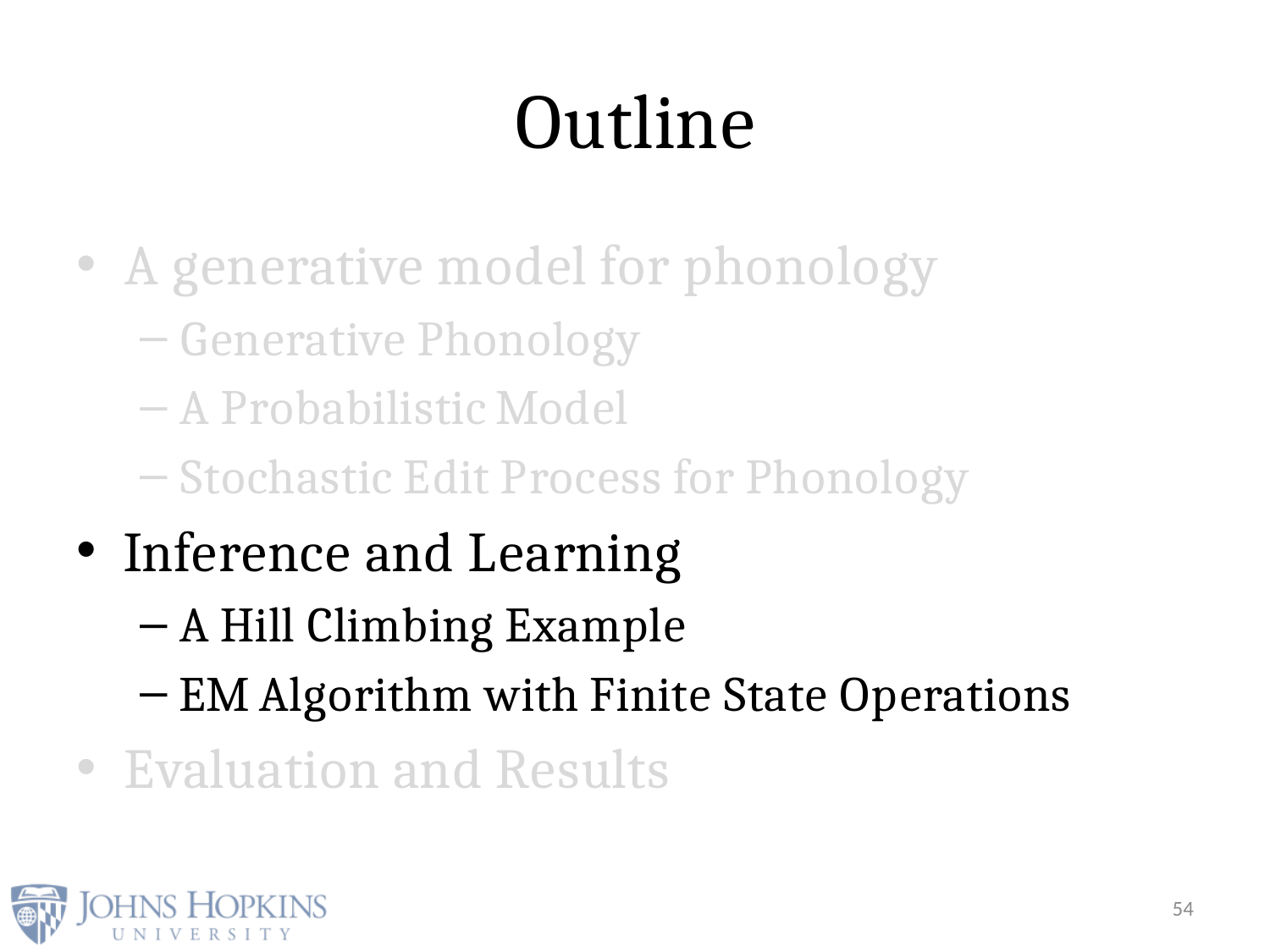

# Outline
A generative model for phonology
Generative Phonology
A Probabilistic Model
Stochastic Edit Process for Phonology
Inference and Learning
A Hill Climbing Example
EM Algorithm with Finite State Operations
Evaluation and Results

54